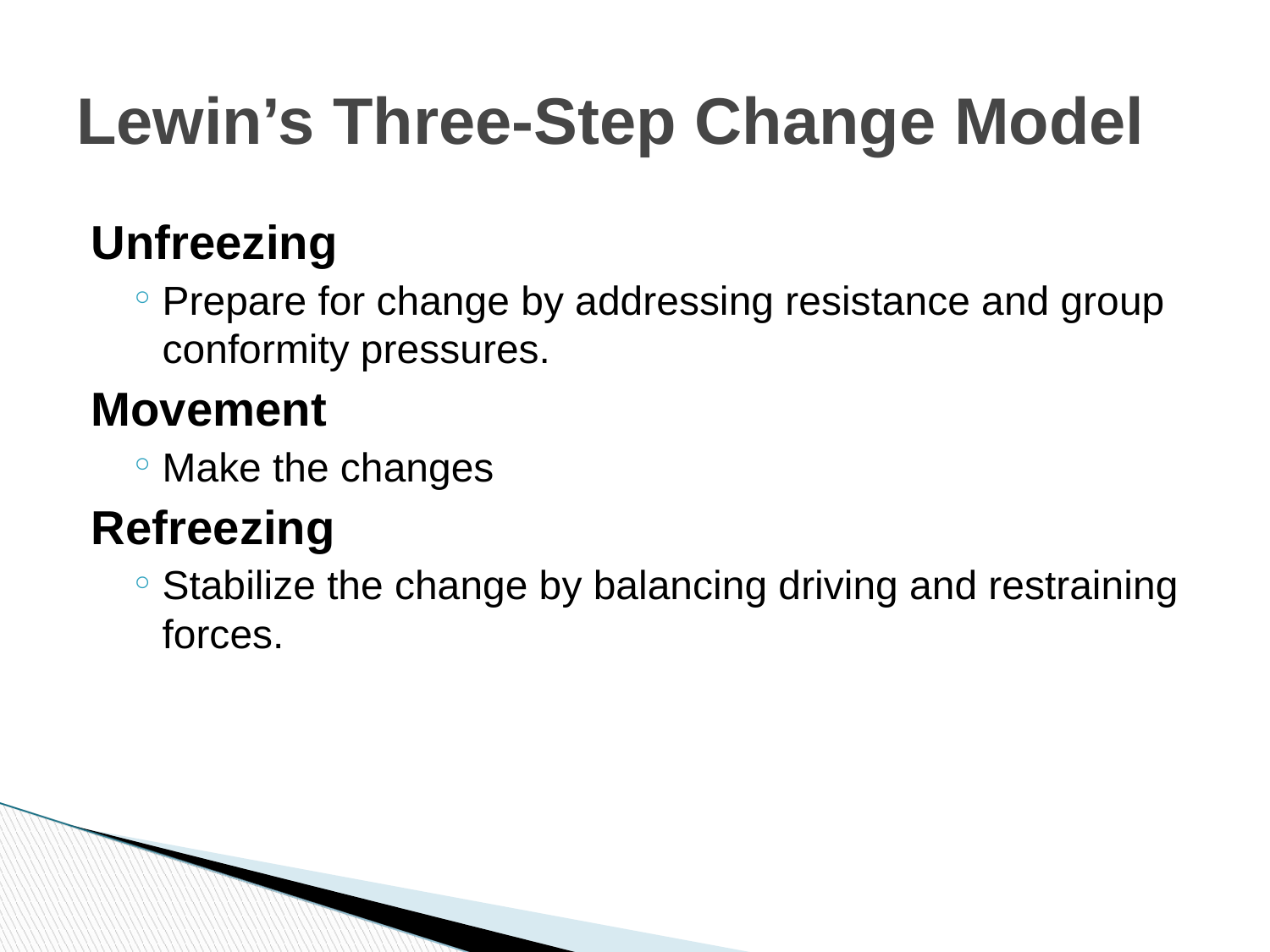

Lewin’s Three-Step Change Model
Unfreezing
Prepare for change by addressing resistance and group conformity pressures.
Movement
Make the changes
Refreezing
Stabilize the change by balancing driving and restraining forces.